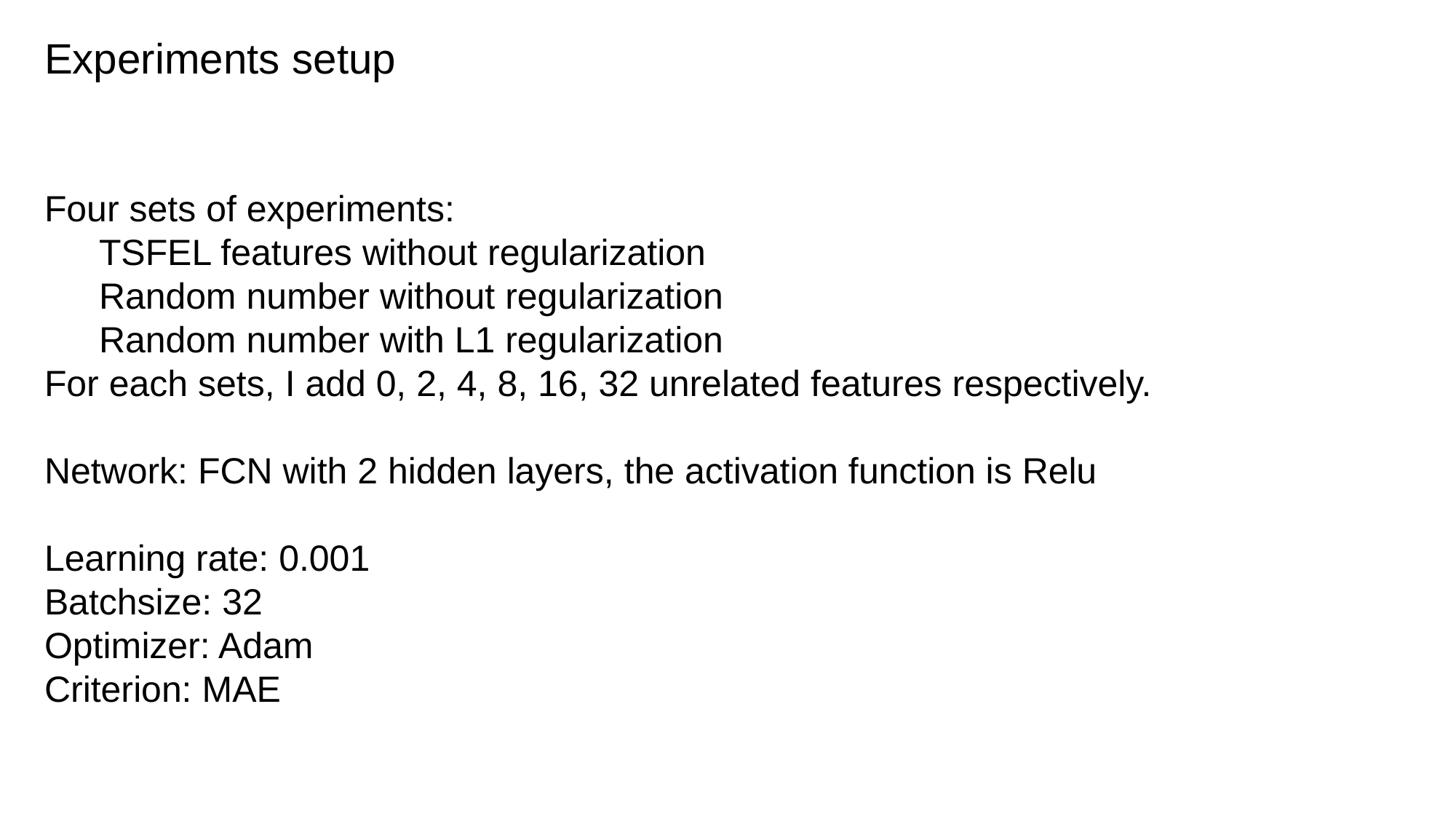

Experiments setup
Four sets of experiments:
TSFEL features without regularization
Random number without regularization
Random number with L1 regularization
For each sets, I add 0, 2, 4, 8, 16, 32 unrelated features respectively.

Network: FCN with 2 hidden layers, the activation function is Relu

Learning rate: 0.001
Batchsize: 32
Optimizer: Adam
Criterion: MAE